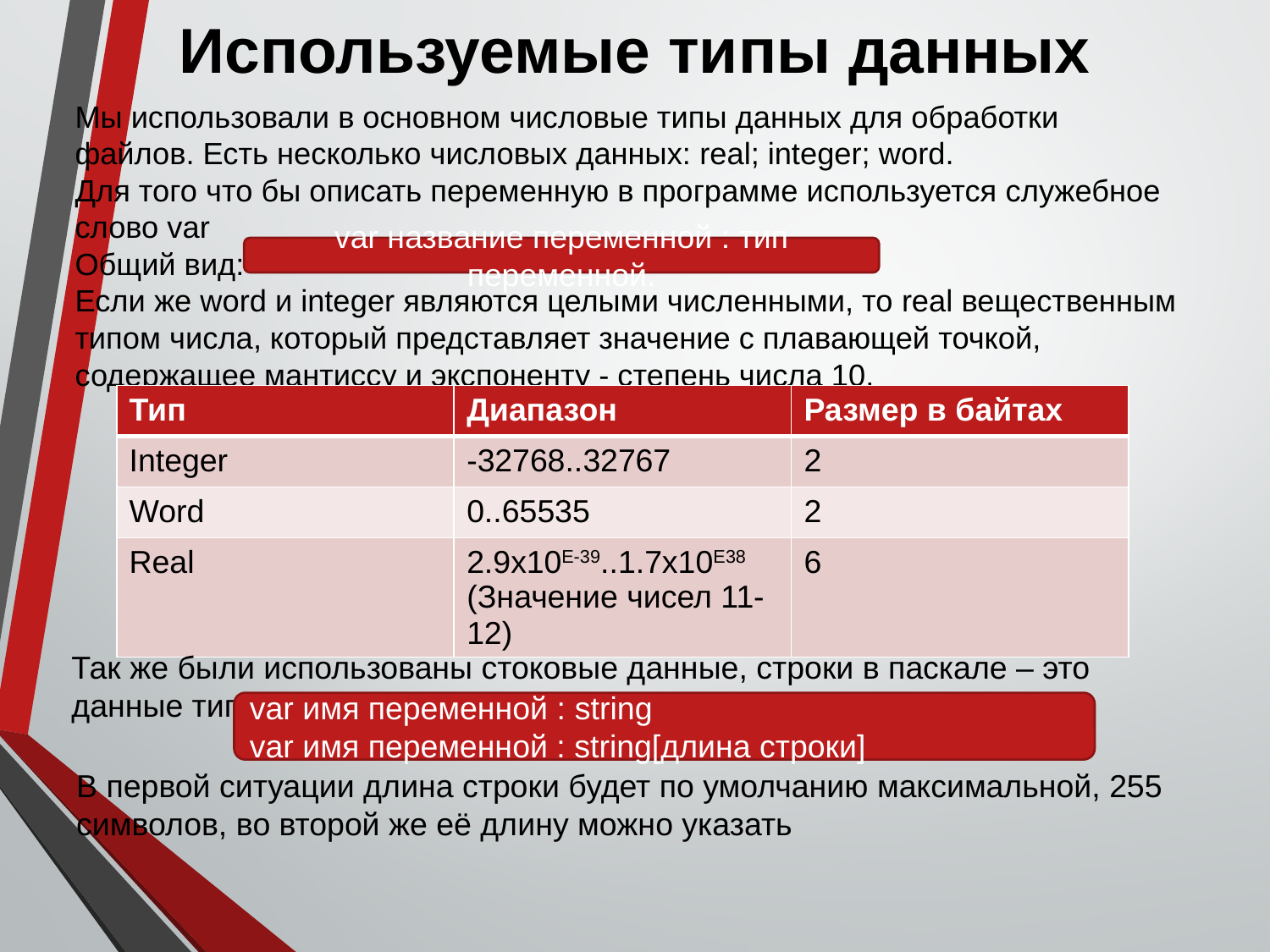

Используемые типы данных
Мы использовали в основном числовые типы данных для обработки файлов. Есть несколько числовых данных: real; integer; word.
Для того что бы описать переменную в программе используется служебное слово var
Общий вид:
Если же word и integer являются целыми численными, то real вещественным типом числа, который представляет значение с плавающей точкой, содержащее мантиссу и экспоненту - степень числа 10.
var название переменной : тип переменной.
| Тип | Диапазон | Размер в байтах |
| --- | --- | --- |
| Integer | -32768..32767 | 2 |
| Word | 0..65535 | 2 |
| Real | 2.9х10Е-39..1.7х10Е38 (Значение чисел 11-12) | 6 |
Так же были использованы стоковые данные, строки в паскале – это данные типа string.

var имя переменной : string
var имя переменной : string[длина строки]

В первой ситуации длина строки будет по умолчанию максимальной, 255 символов, во второй же её длину можно указать